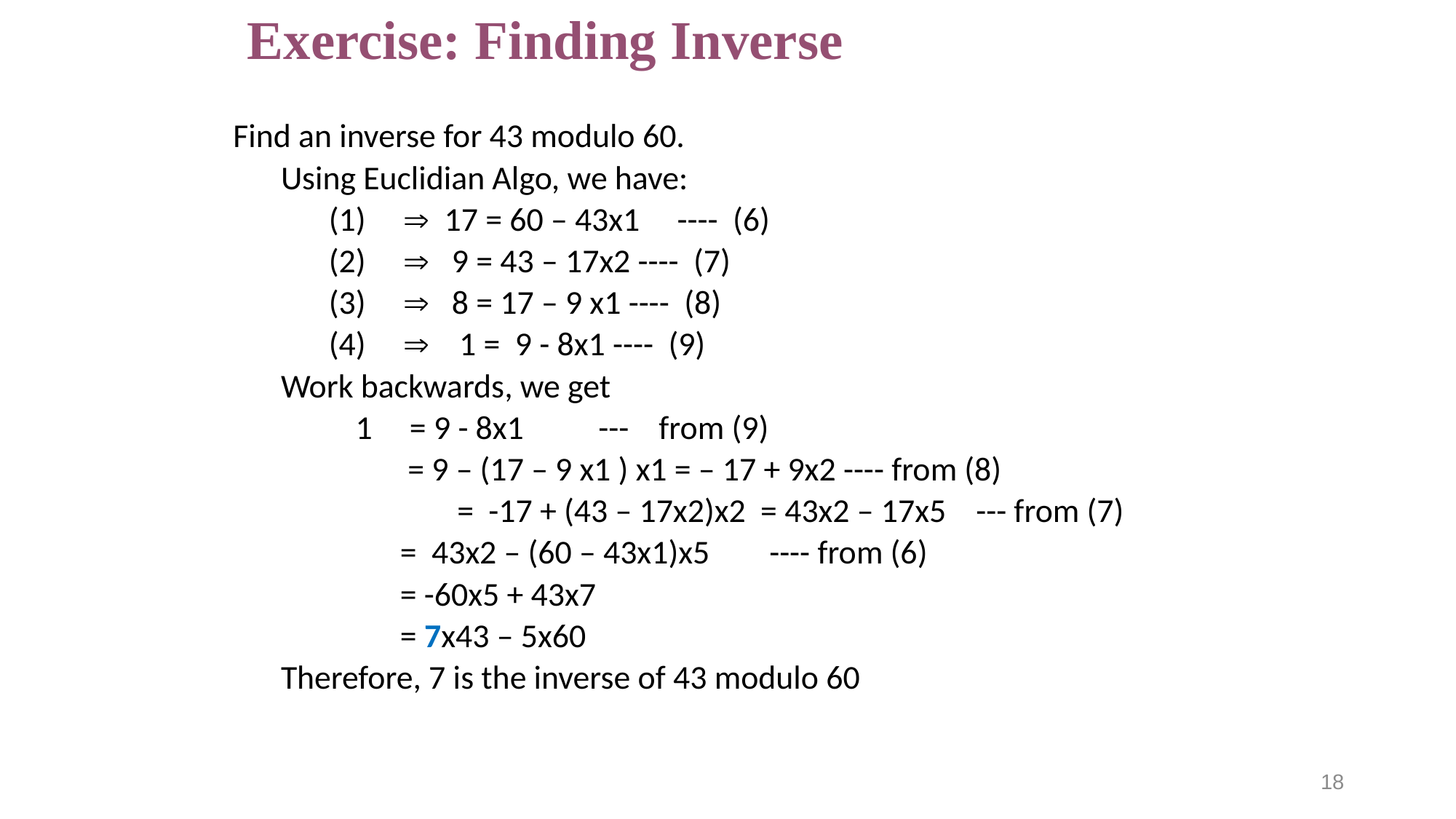

# Exercise: Finding Inverse
Find an inverse for 43 modulo 60.
Using Euclidian Algo, we have:
(1)     ⇒  17 = 60 – 43x1     ----  (6)
(2)     ⇒   9 = 43 – 17x2 ----  (7)
(3)     ⇒   8 = 17 – 9 x1 ----  (8)
(4)     ⇒    1 =  9 - 8x1 ----  (9)
Work backwards, we get
          1     = 9 - 8x1          ---    from (9)
                 = 9 – (17 – 9 x1 ) x1 = – 17 + 9x2 ---- from (8)
	         =  -17 + (43 – 17x2)x2  = 43x2 – 17x5    --- from (7)
                =  43x2 – (60 – 43x1)x5        ---- from (6)
                = -60x5 + 43x7
                = 7x43 – 5x60
Therefore, 7 is the inverse of 43 modulo 60

18